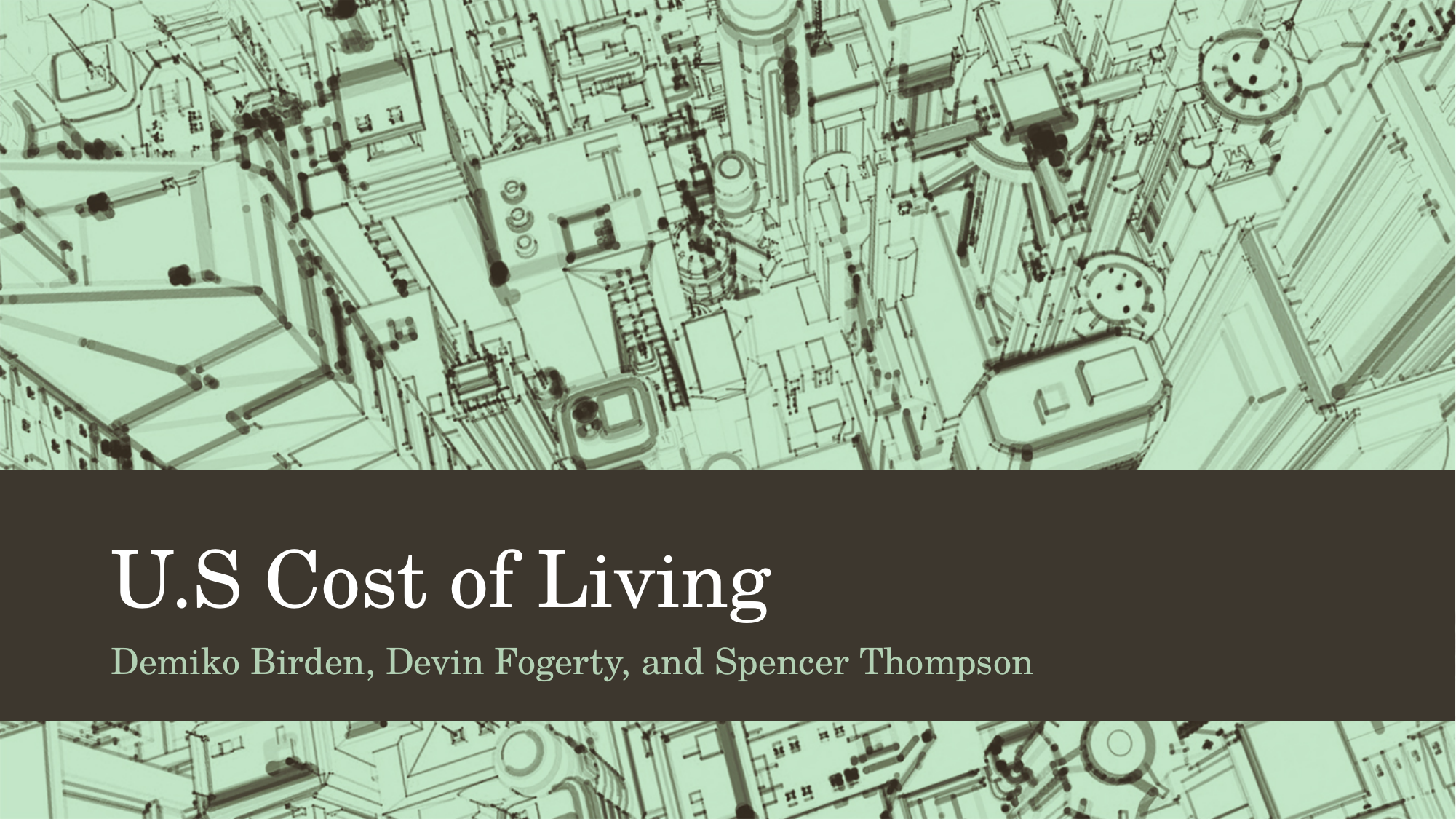

# U.S Cost of Living
Demiko Birden, Devin Fogerty, and Spencer Thompson